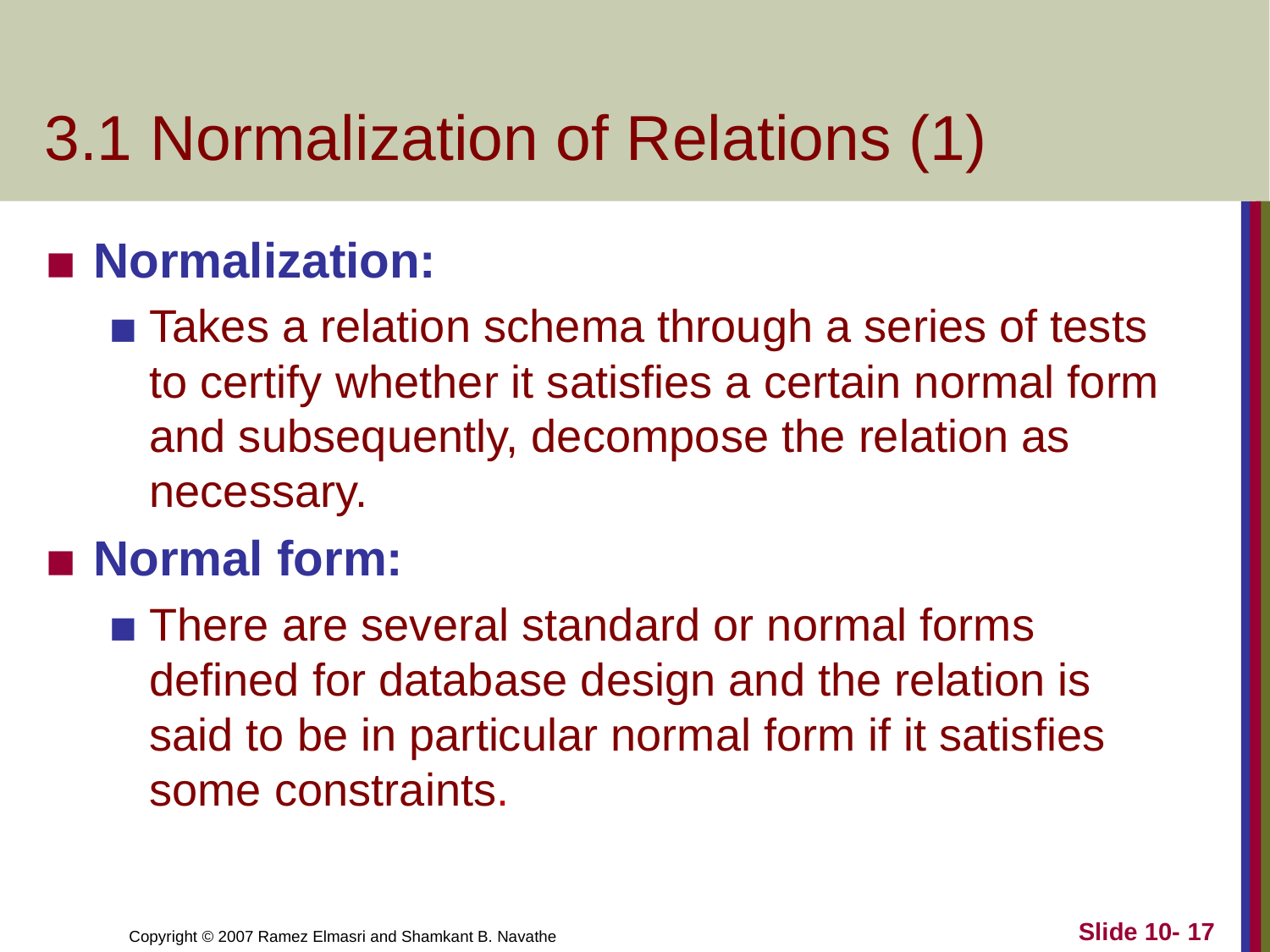

# 3.1 Normalization of Relations (1)
Normalization:
Takes a relation schema through a series of tests to certify whether it satisfies a certain normal form and subsequently, decompose the relation as necessary.
Normal form:
There are several standard or normal forms defined for database design and the relation is said to be in particular normal form if it satisfies some constraints.
Slide 10- 17